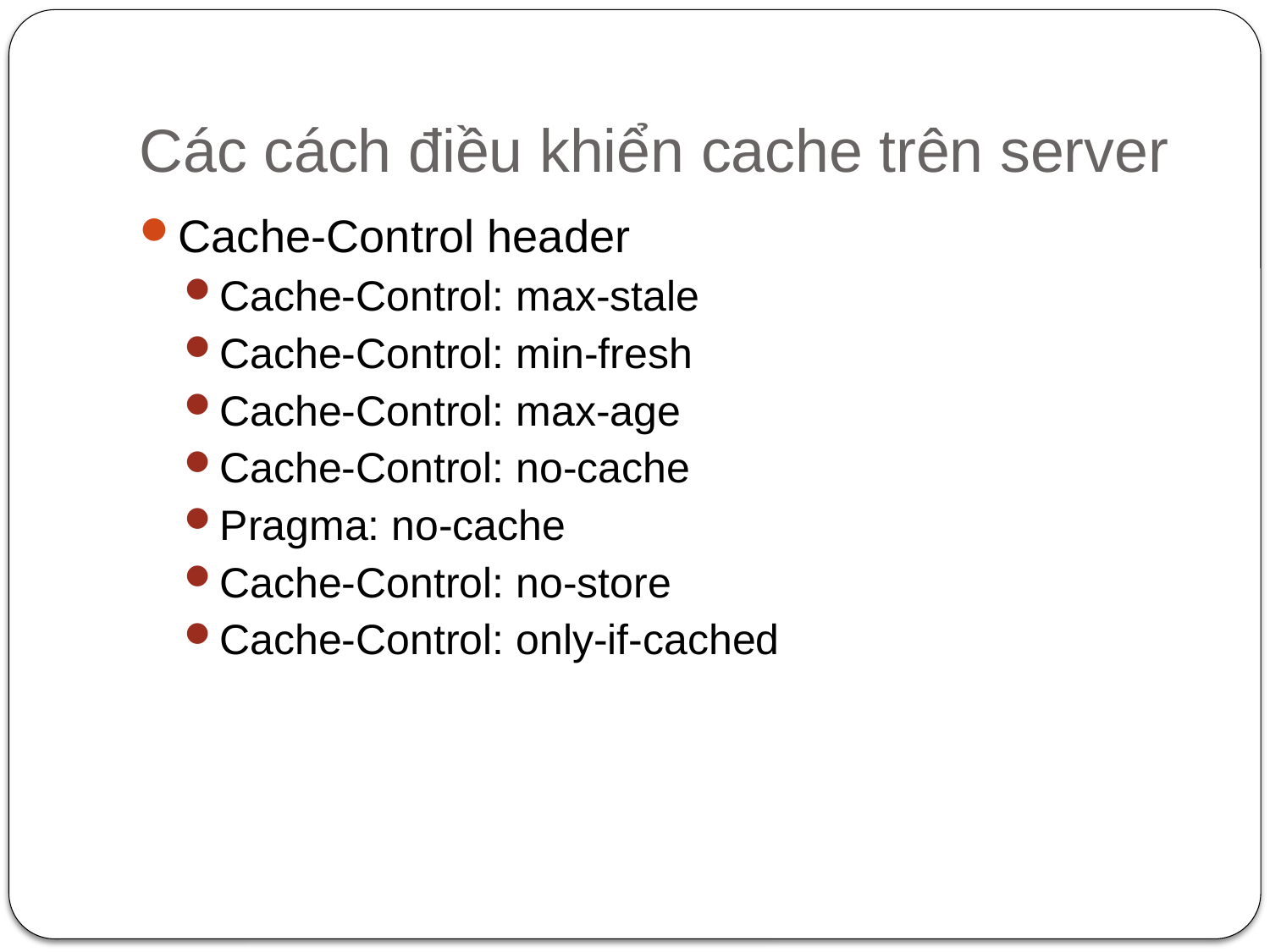

# Các cách điều khiển cache trên server
Cache-Control header
Cache-Control: max-stale
Cache-Control: min-fresh
Cache-Control: max-age
Cache-Control: no-cache
Pragma: no-cache
Cache-Control: no-store
Cache-Control: only-if-cached